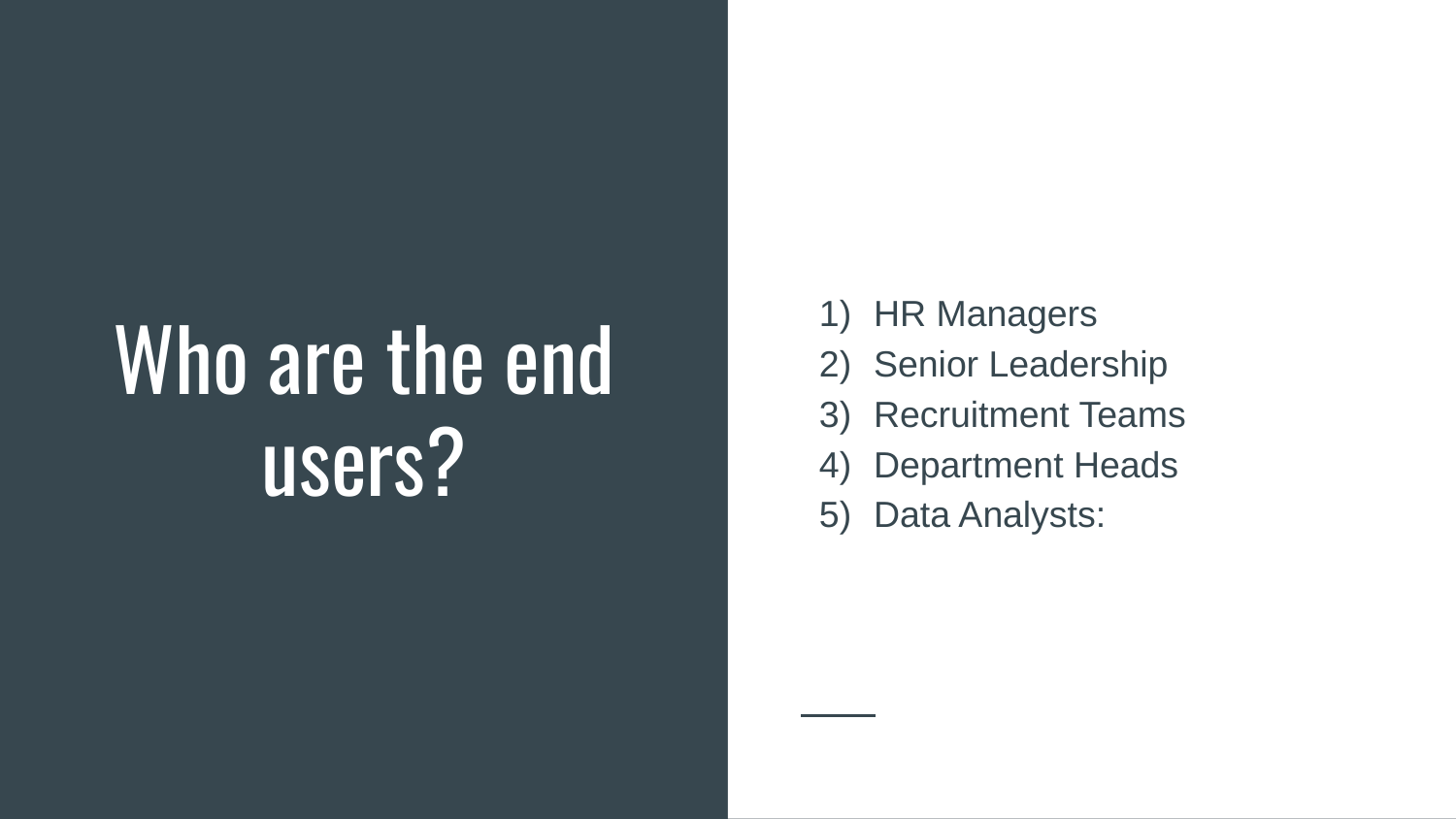

HR Managers
Senior Leadership
Recruitment Teams
Department Heads
Data Analysts:
# Who are the end users?